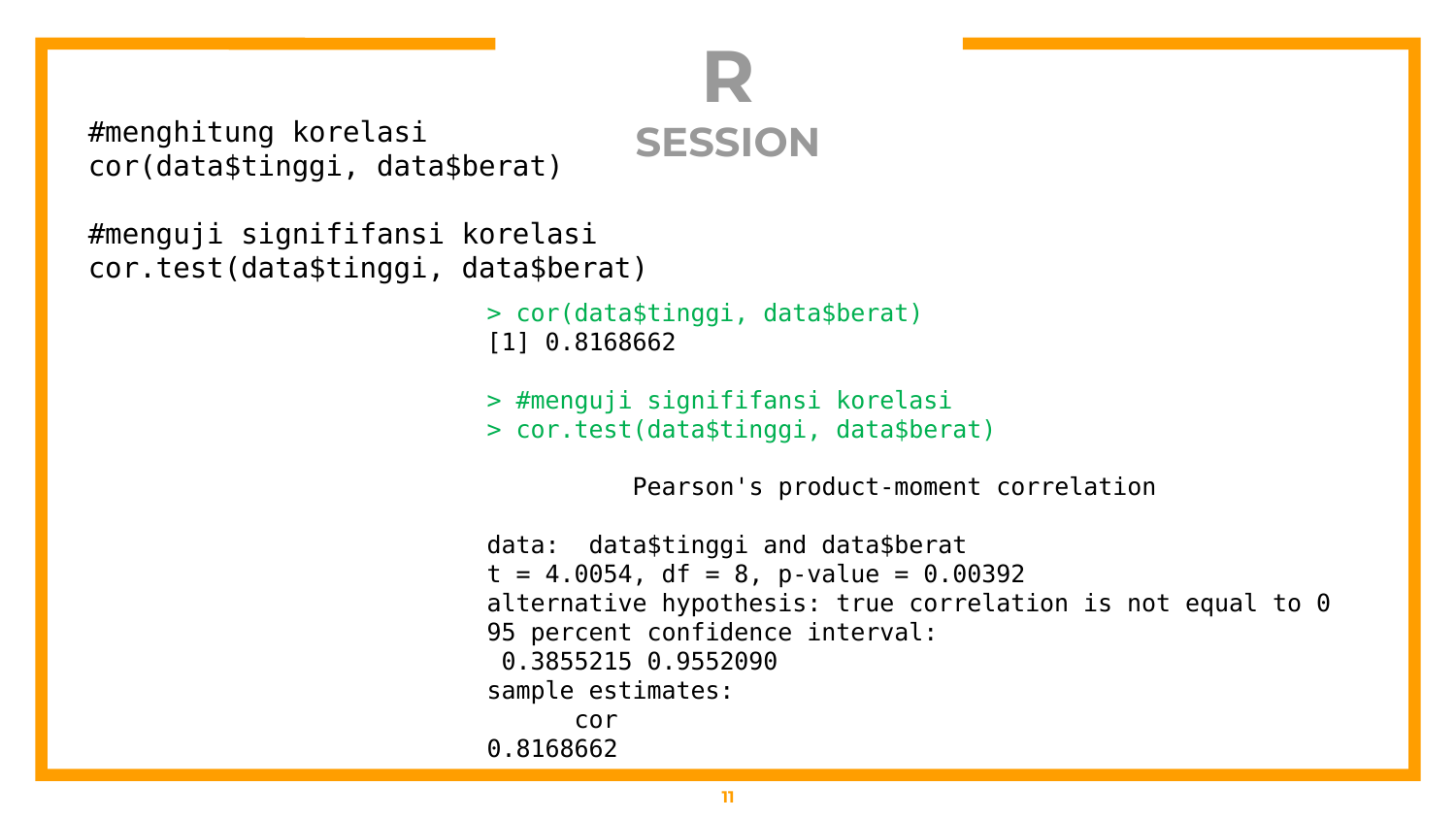

# R SESSION

#menghitung korelasi
cor(data$tinggi, data$berat)

#menguji signififansi korelasi
cor.test(data$tinggi, data$berat)
> cor(data$tinggi, data$berat)
[1] 0.8168662

> #menguji signififansi korelasi
> cor.test(data$tinggi, data$berat)

	Pearson's product-moment correlation

data:  data$tinggi and data$berat
t = 4.0054, df = 8, p-value = 0.00392
alternative hypothesis: true correlation is not equal to 0
95 percent confidence interval:
 0.3855215 0.9552090
sample estimates:
      cor
0.8168662
11